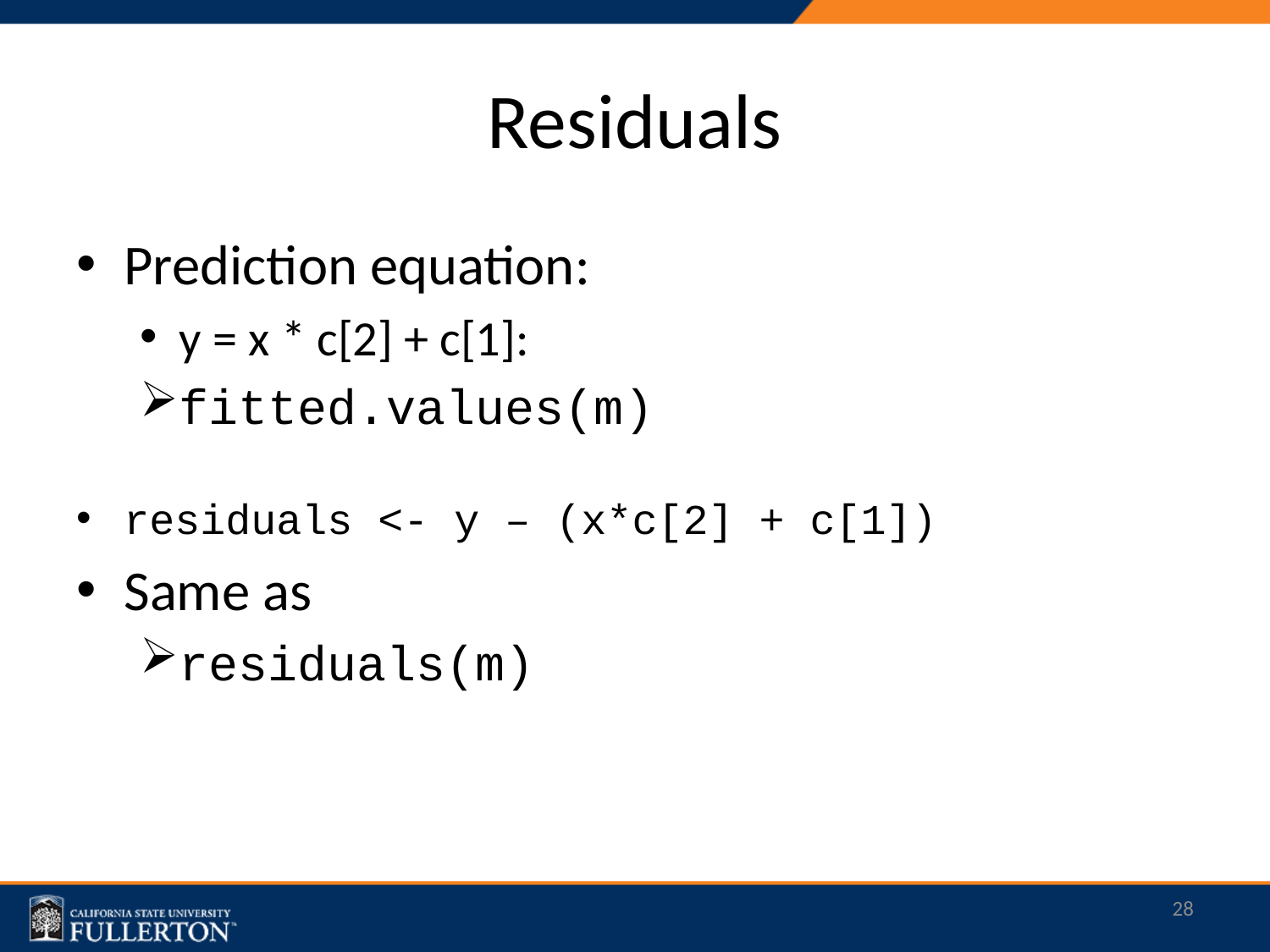

# Residuals
Prediction equation:
y = x * c[2] + c[1]:
fitted.values(m)

residuals <- y – (x*c[2] + c[1])
Same as
residuals(m)

28